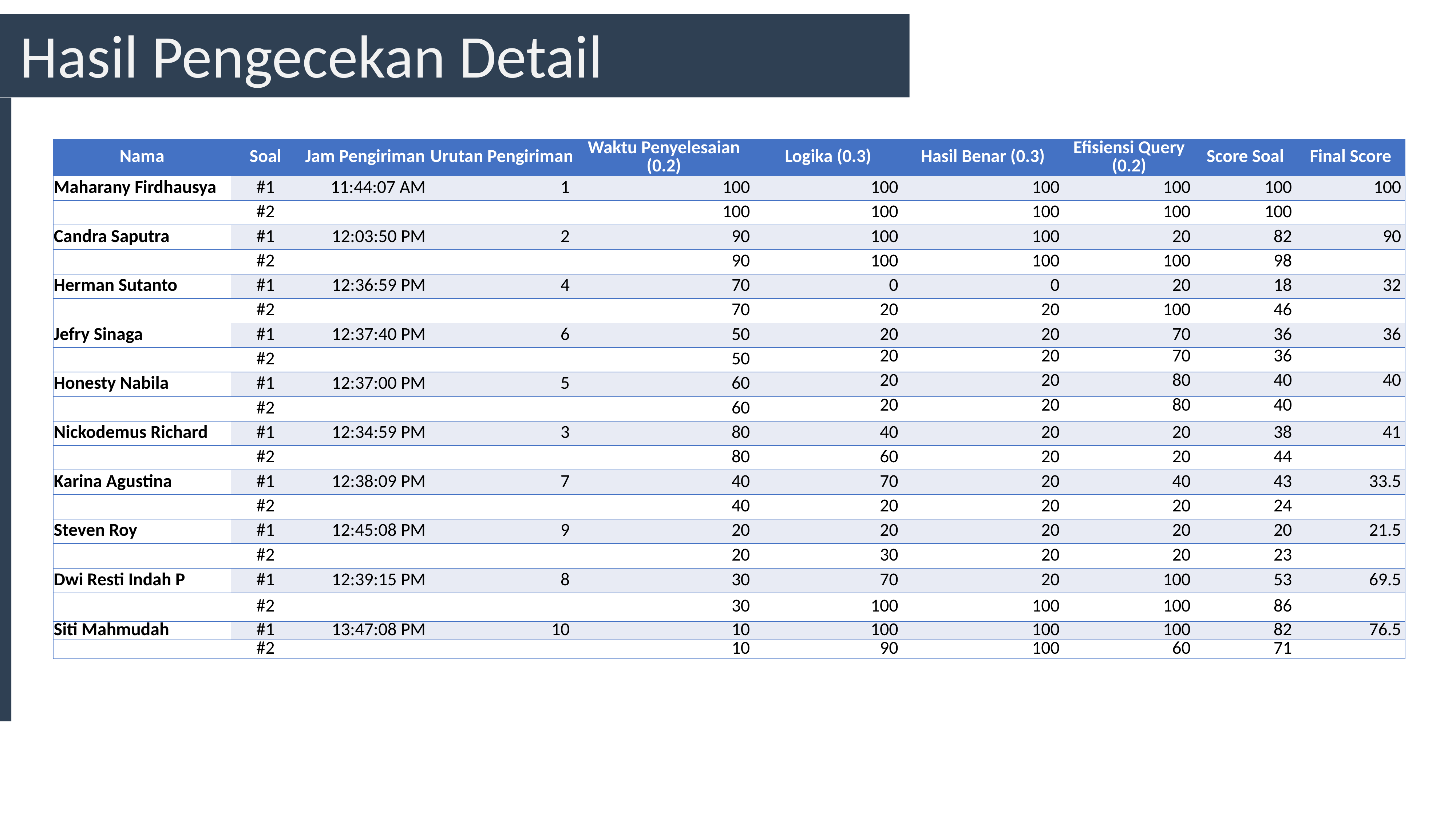

# Hasil Pengecekan Detail
| Nama | Soal | Jam Pengiriman | Urutan Pengiriman | Waktu Penyelesaian (0.2) | Logika (0.3) | Hasil Benar (0.3) | Efisiensi Query (0.2) | Score Soal | Final Score |
| --- | --- | --- | --- | --- | --- | --- | --- | --- | --- |
| Maharany Firdhausya | #1 | 11:44:07 AM | 1 | 100 | 100 | 100 | 100 | 100 | 100 |
|  | #2 |  |  | 100 | 100 | 100 | 100 | 100 |  |
| Candra Saputra | #1 | 12:03:50 PM | 2 | 90 | 100 | 100 | 20 | 82 | 90 |
|  | #2 |  |  | 90 | 100 | 100 | 100 | 98 |  |
| Herman Sutanto | #1 | 12:36:59 PM | 4 | 70 | 0 | 0 | 20 | 18 | 32 |
|  | #2 |  |  | 70 | 20 | 20 | 100 | 46 |  |
| Jefry Sinaga | #1 | 12:37:40 PM | 6 | 50 | 20 | 20 | 70 | 36 | 36 |
|  | #2 |  |  | 50 | 20 | 20 | 70 | 36 |  |
| Honesty Nabila | #1 | 12:37:00 PM | 5 | 60 | 20 | 20 | 80 | 40 | 40 |
|  | #2 |  |  | 60 | 20 | 20 | 80 | 40 |  |
| Nickodemus Richard | #1 | 12:34:59 PM | 3 | 80 | 40 | 20 | 20 | 38 | 41 |
|  | #2 |  |  | 80 | 60 | 20 | 20 | 44 |  |
| Karina Agustina | #1 | 12:38:09 PM | 7 | 40 | 70 | 20 | 40 | 43 | 33.5 |
|  | #2 |  |  | 40 | 20 | 20 | 20 | 24 |  |
| Steven Roy | #1 | 12:45:08 PM | 9 | 20 | 20 | 20 | 20 | 20 | 21.5 |
|  | #2 |  |  | 20 | 30 | 20 | 20 | 23 |  |
| Dwi Resti Indah P | #1 | 12:39:15 PM | 8 | 30 | 70 | 20 | 100 | 53 | 69.5 |
|  | #2 |  |  | 30 | 100 | 100 | 100 | 86 |  |
| Siti Mahmudah | #1 | 13:47:08 PM | 10 | 10 | 100 | 100 | 100 | 82 | 76.5 |
|  | #2 |  |  | 10 | 90 | 100 | 60 | 71 |  |